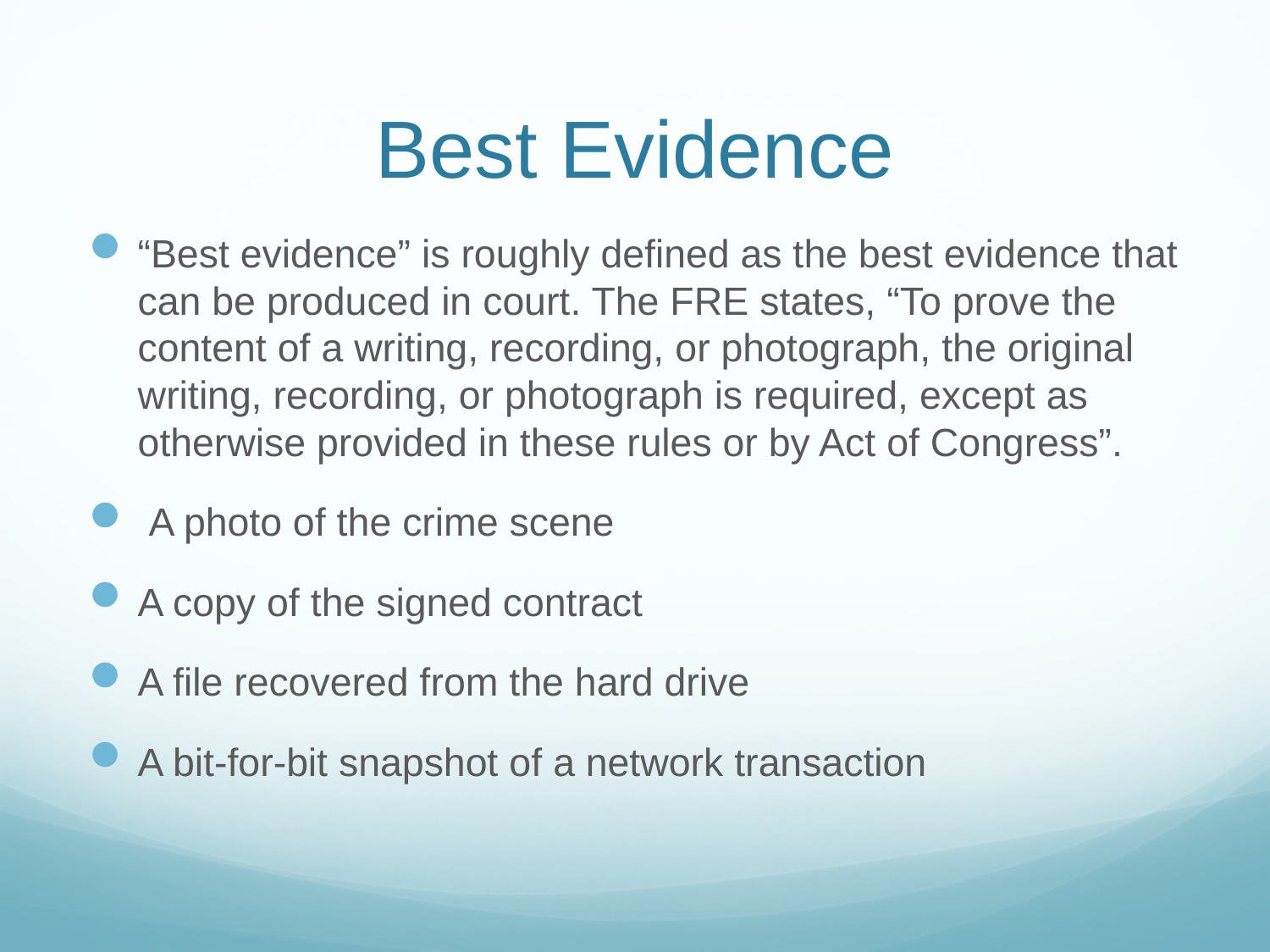

# Best Evidence
“Best evidence” is roughly deﬁned as the best evidence that can be produced in court. The FRE states, “To prove the content of a writing, recording, or photograph, the original writing, recording, or photograph is required, except as otherwise provided in these rules or by Act of Congress”.
 A photo of the crime scene
A copy of the signed contract
A ﬁle recovered from the hard drive
A bit-for-bit snapshot of a network transaction